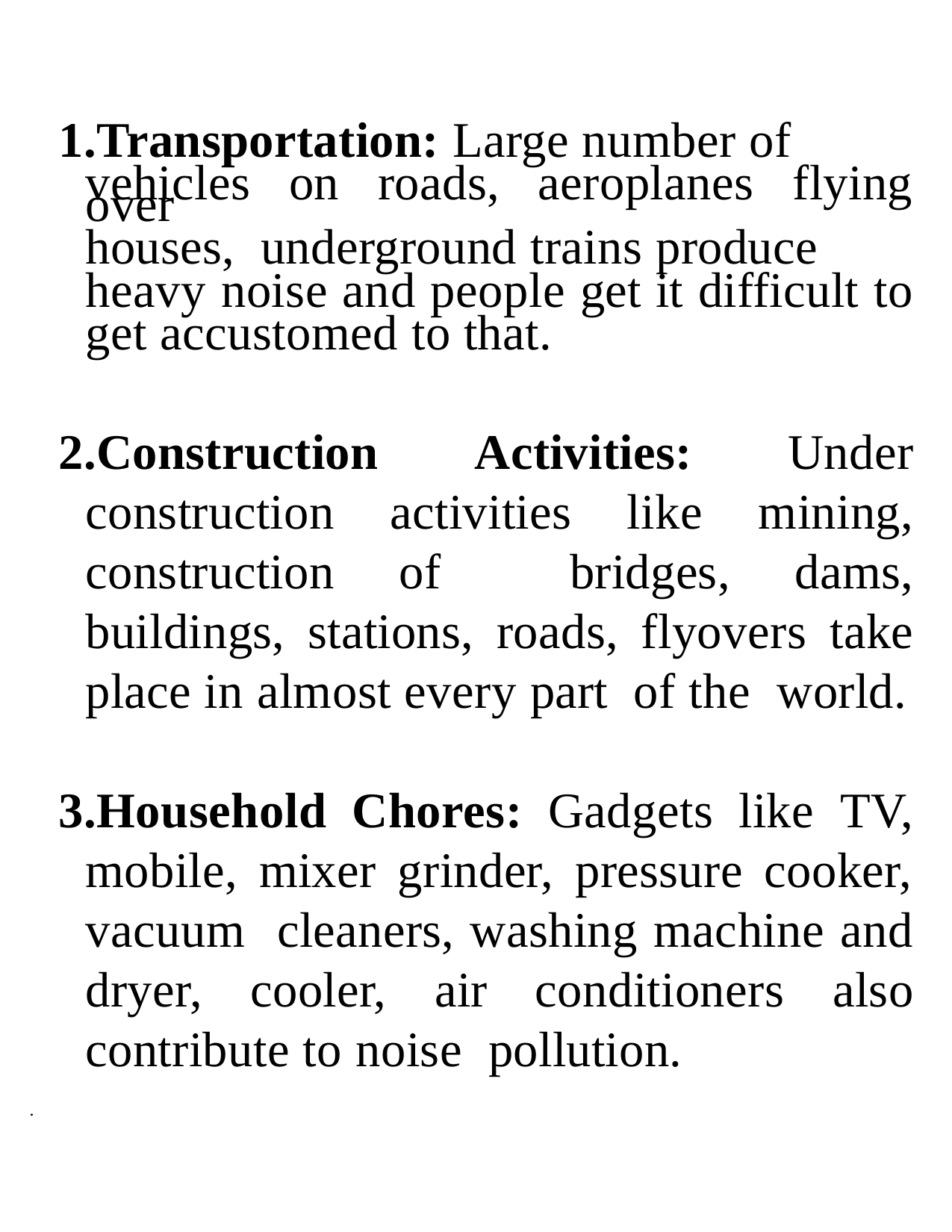

Transportation: Large number of

vehicles on roads, aeroplanes flying over

houses,  underground trains produce

heavy noise and people get it difficult to

get accustomed to that.

Construction Activities: Under construction activities like mining, construction of  bridges, dams, buildings, stations, roads, flyovers take place in almost every part  of the  world.

Household Chores: Gadgets like TV, mobile, mixer grinder, pressure cooker, vacuum  cleaners, washing machine and dryer, cooler, air conditioners also contribute to noise  pollution.

.